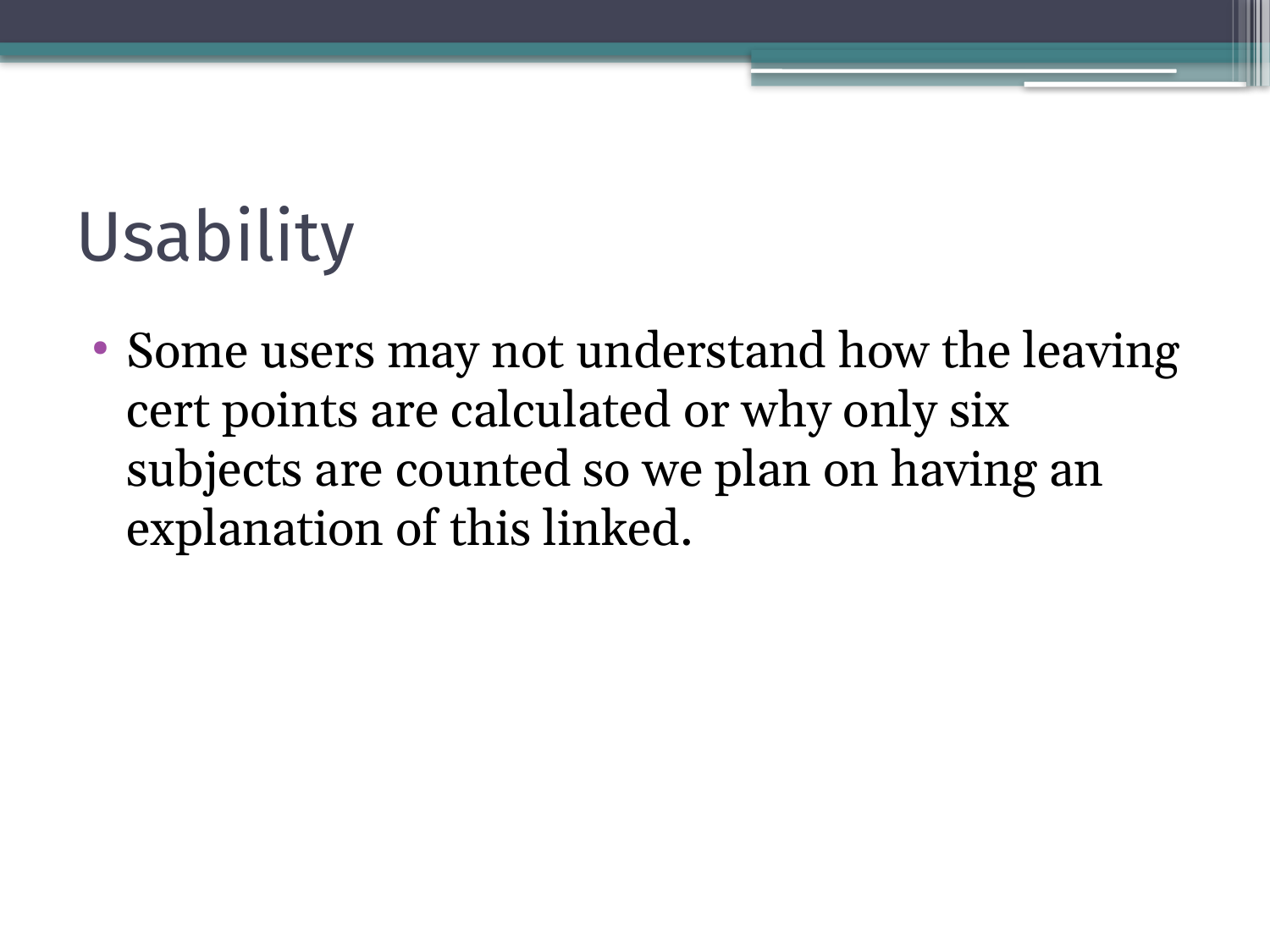

# Usability
Some users may not understand how the leaving cert points are calculated or why only six subjects are counted so we plan on having an explanation of this linked.